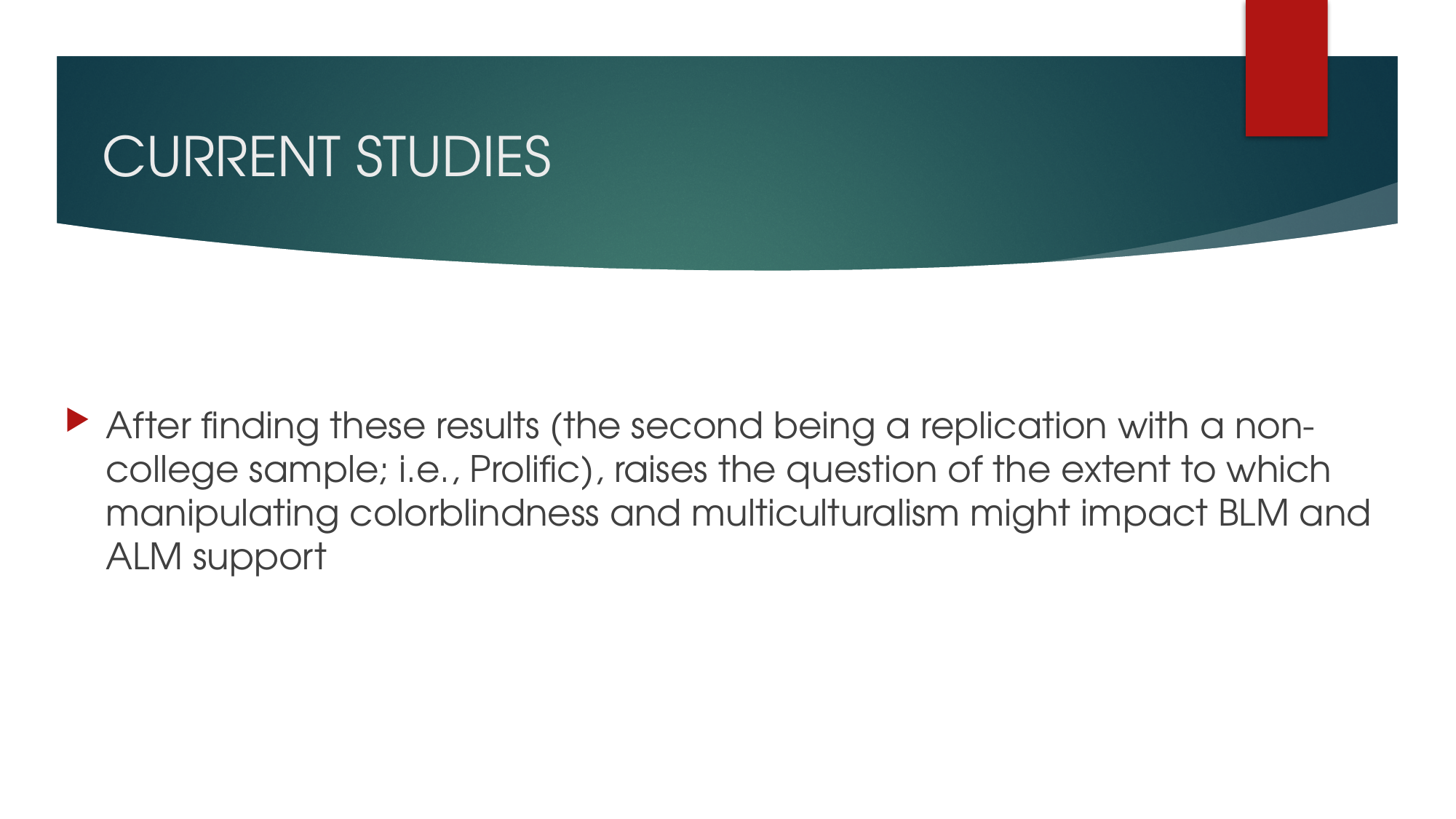

# CURRENT STUDIES

After finding these results (the second being a replication with a non-college sample; i.e., Prolific), raises the question of the extent to which manipulating colorblindness and multiculturalism might impact BLM and ALM support